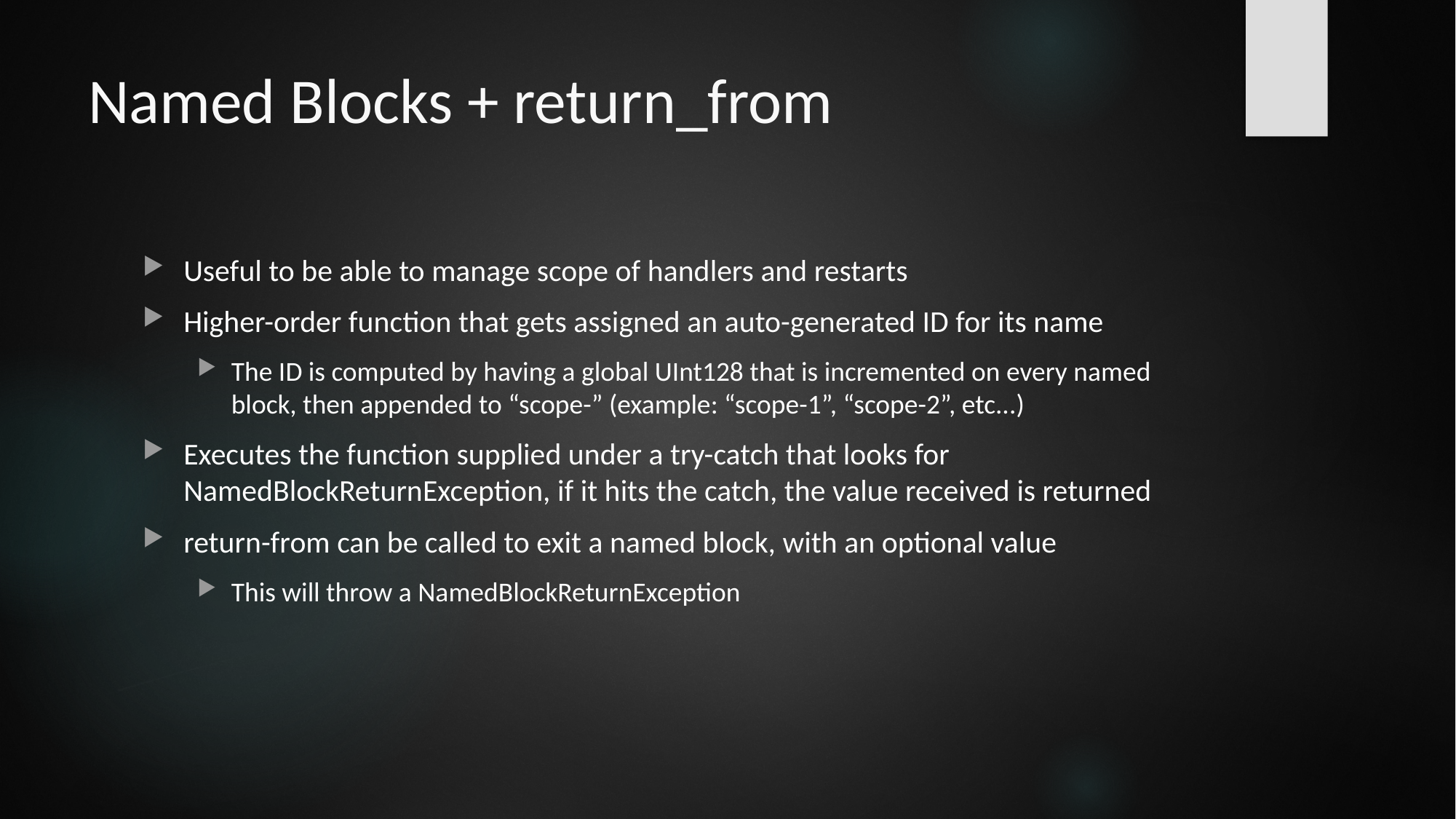

# Named Blocks + return_from
Useful to be able to manage scope of handlers and restarts
Higher-order function that gets assigned an auto-generated ID for its name
The ID is computed by having a global UInt128 that is incremented on every named block, then appended to “scope-” (example: “scope-1”, “scope-2”, etc...)
Executes the function supplied under a try-catch that looks for NamedBlockReturnException, if it hits the catch, the value received is returned
return-from can be called to exit a named block, with an optional value
This will throw a NamedBlockReturnException